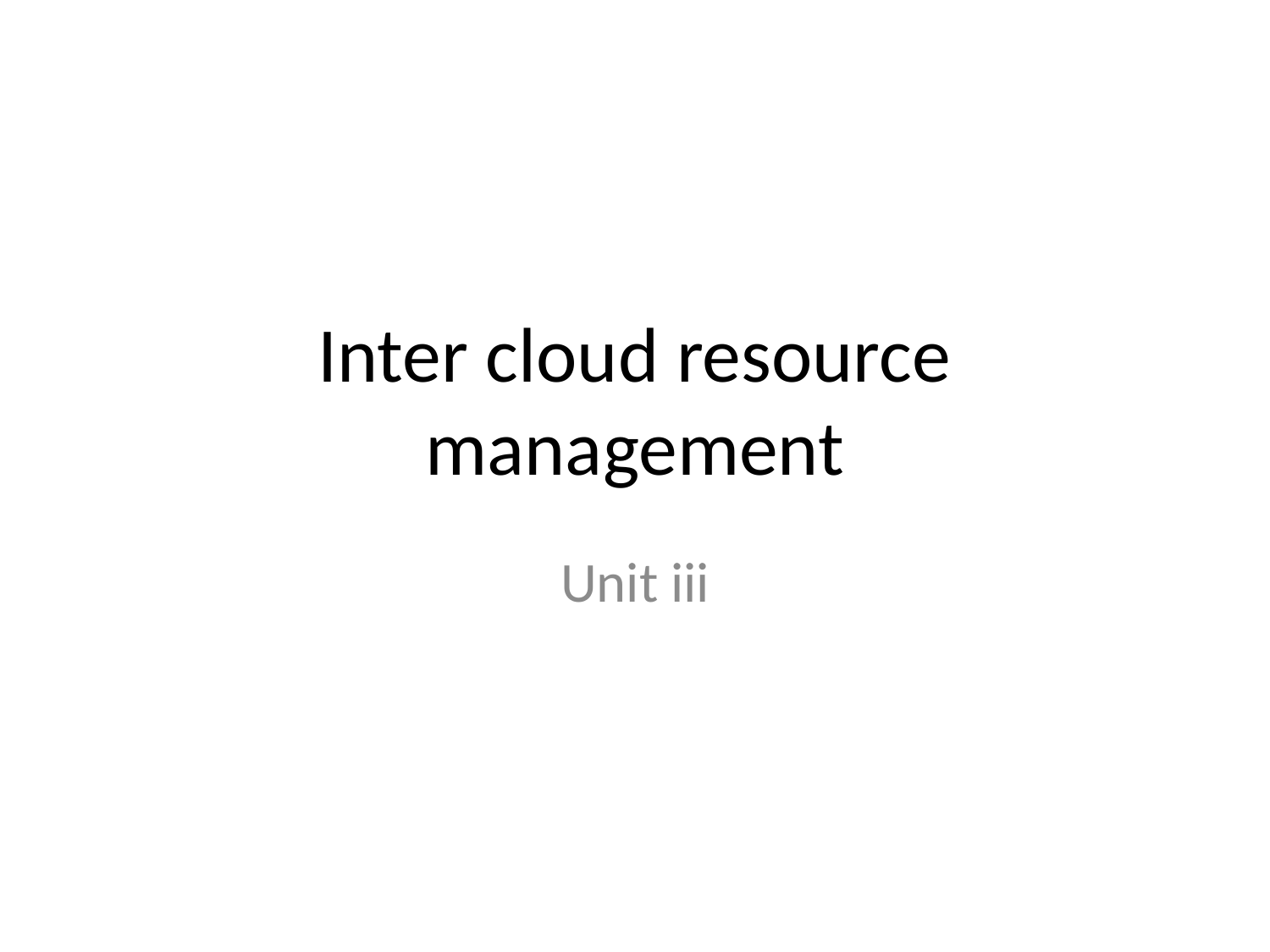

# Inter cloud resource management
Unit iii